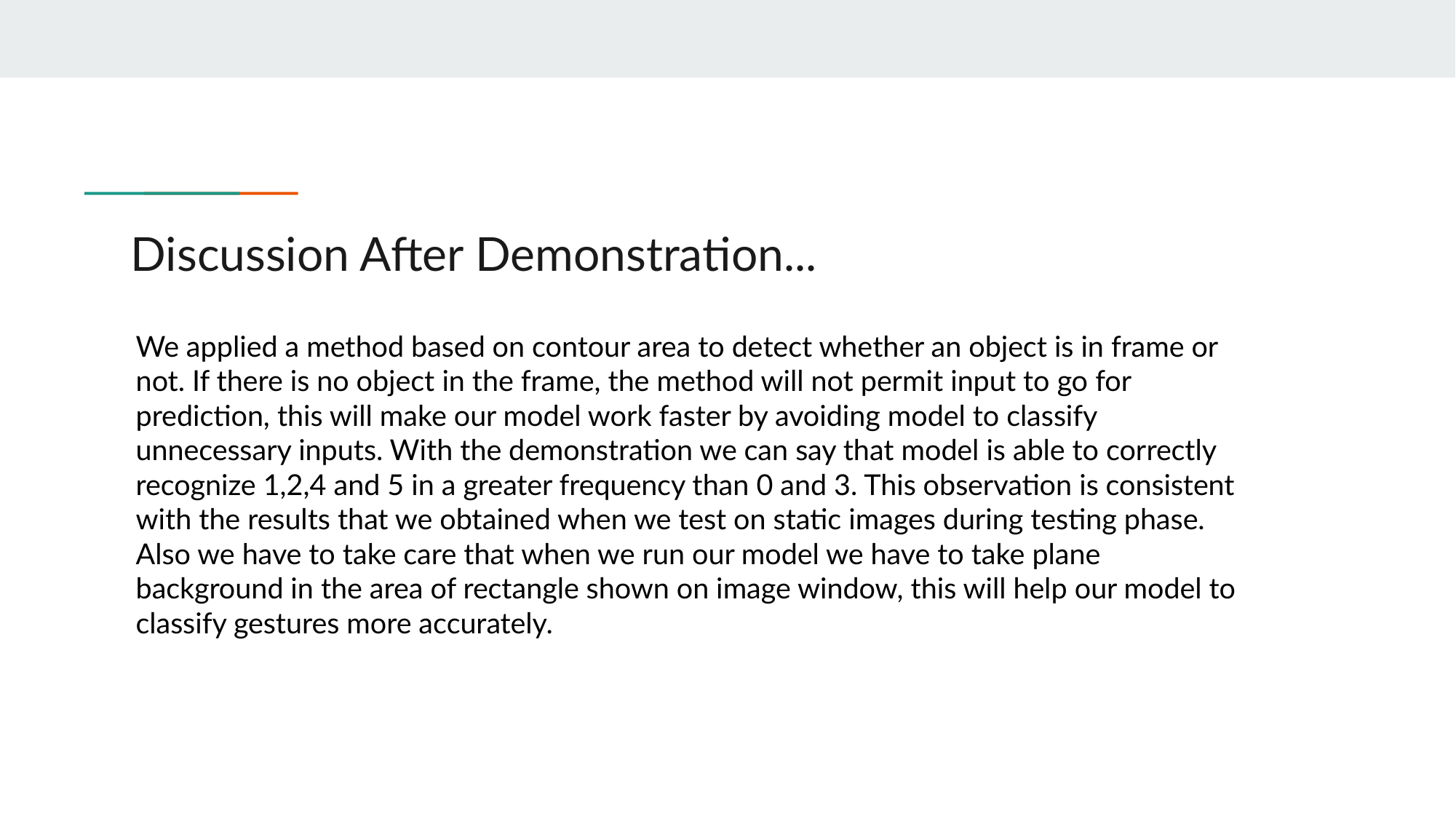

# Discussion After Demonstration...
We applied a method based on contour area to detect whether an object is in frame or not. If there is no object in the frame, the method will not permit input to go for prediction, this will make our model work faster by avoiding model to classify unnecessary inputs. With the demonstration we can say that model is able to correctly recognize 1,2,4 and 5 in a greater frequency than 0 and 3. This observation is consistent with the results that we obtained when we test on static images during testing phase. Also we have to take care that when we run our model we have to take plane background in the area of rectangle shown on image window, this will help our model to classify gestures more accurately.